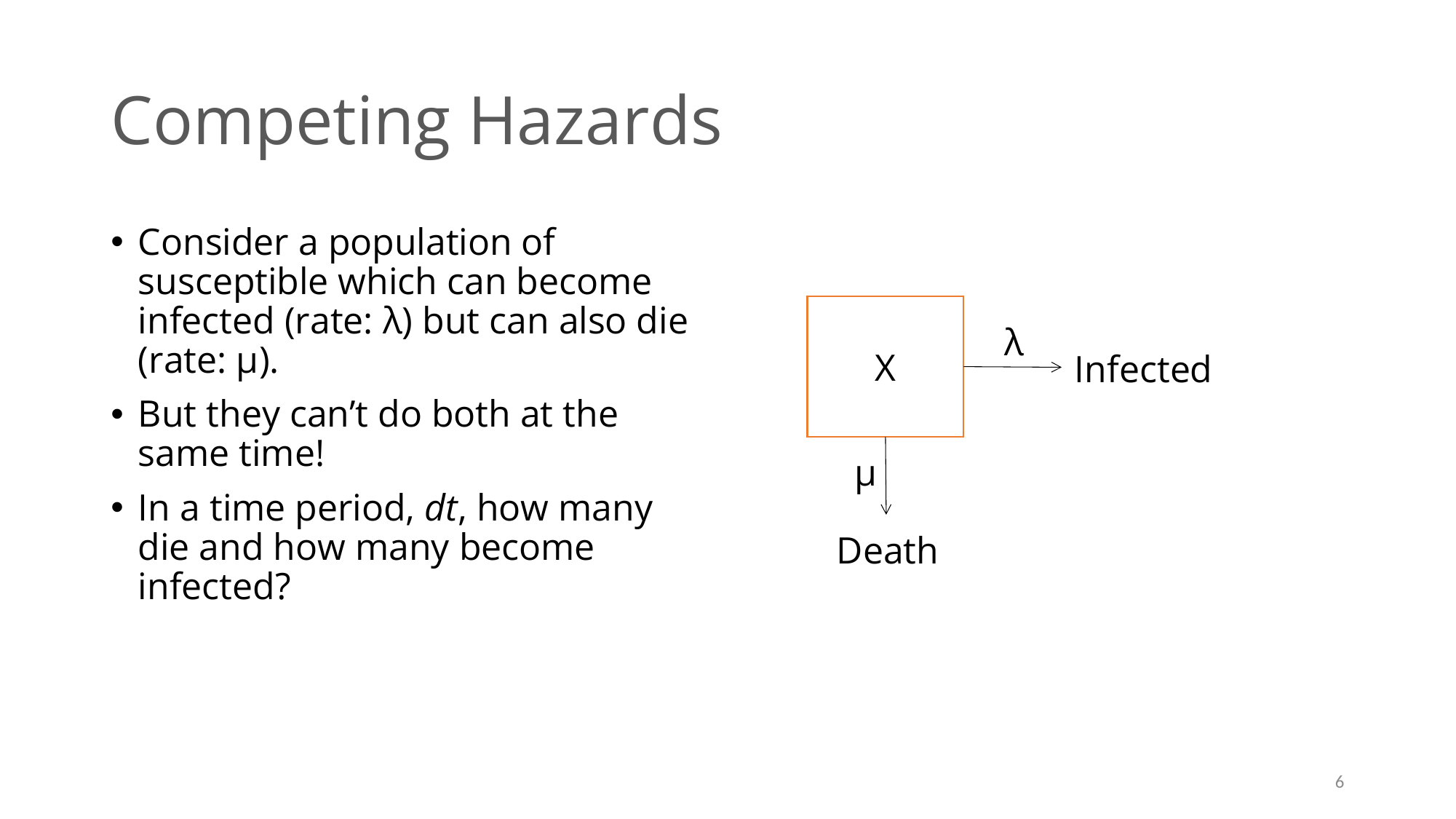

# Competing Hazards
Consider a population of susceptible which can become infected (rate: λ) but can also die (rate: μ).
But they can’t do both at the same time!
In a time period, dt, how many die and how many become infected?

X
λ
Infected
μ
Death
6